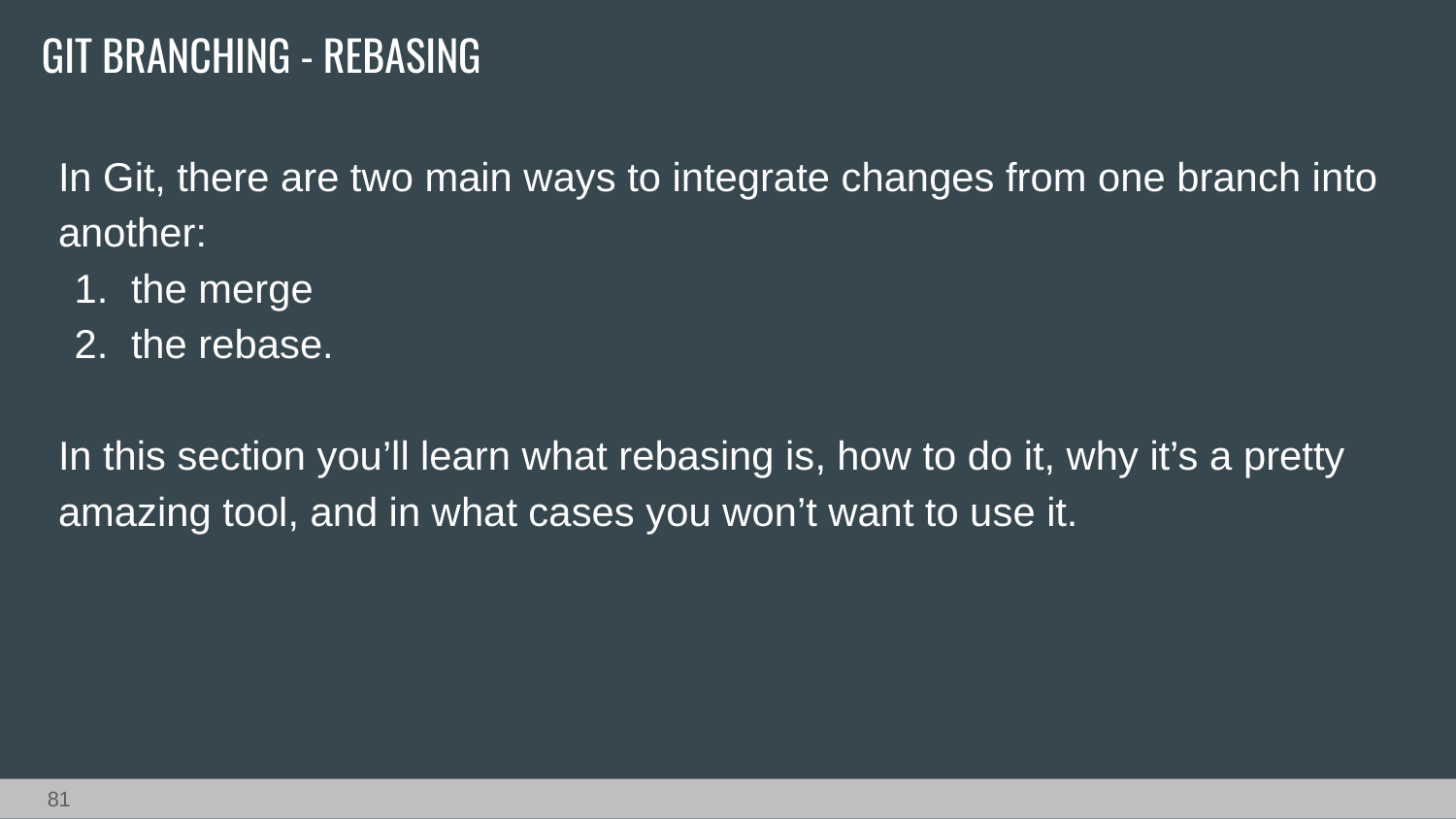

GIT BRANCHING - REBASING
In Git, there are two main ways to integrate changes from one branch into another:
the merge
the rebase.

In this section you’ll learn what rebasing is, how to do it, why it’s a pretty amazing tool, and in what cases you won’t want to use it.